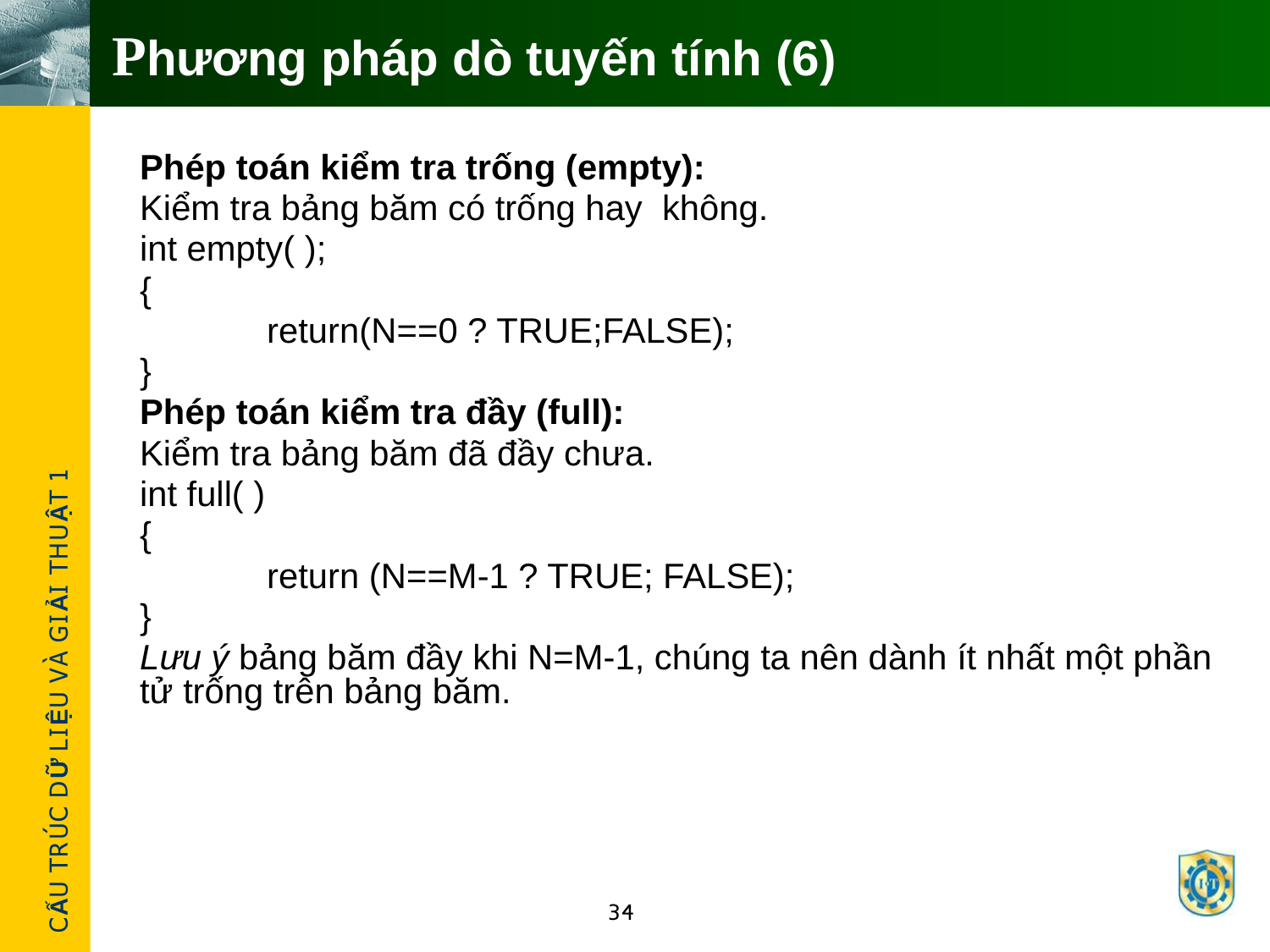

# Phương pháp dò tuyến tính (6)
Phép toán kiểm tra trống (empty):
Kiểm tra bảng băm có trống hay  không.
int empty( );
{
	return(N==0 ? TRUE;FALSE);
}
Phép toán kiểm tra đầy (full):
Kiểm tra bảng băm đã đầy chưa.
int full( )
{
	return (N==M-1 ? TRUE; FALSE);
}
Lưu ý bảng băm đầy khi N=M-1, chúng ta nên dành ít nhất một phần tử trống trên bảng băm.